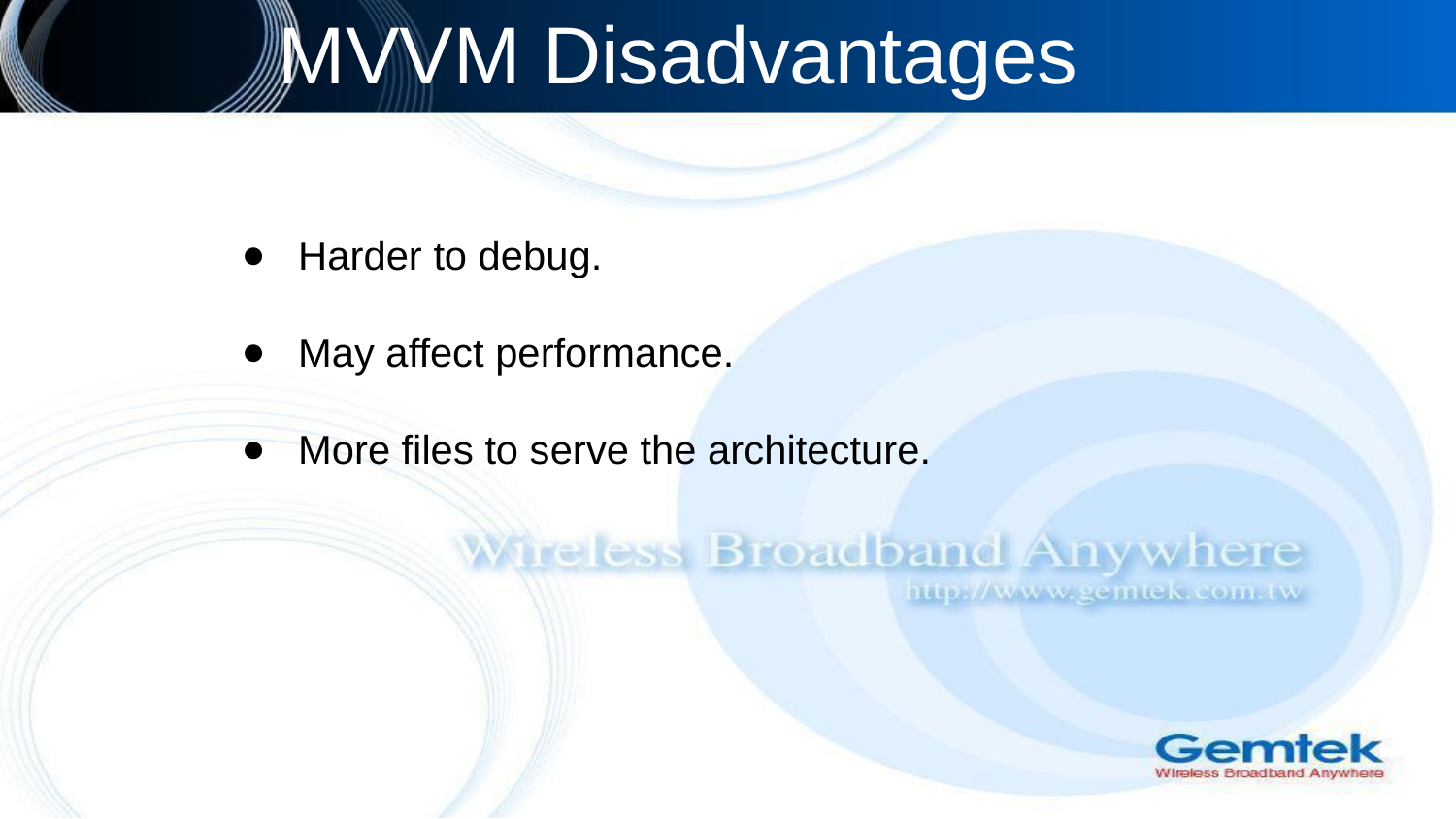

MVVM Disadvantages

Harder to debug.

May affect performance.

More files to serve the architecture.